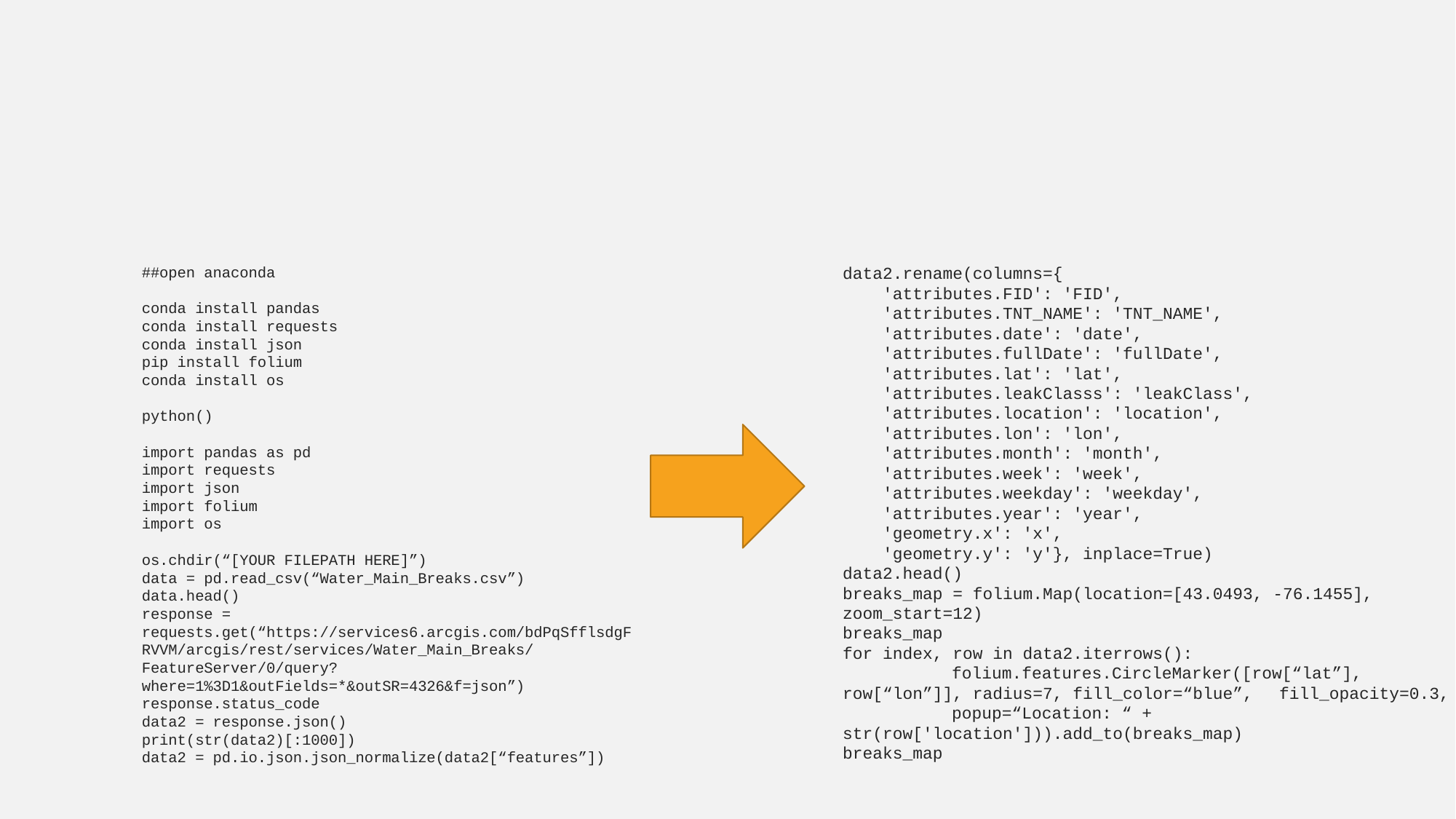

#
##open anaconda

conda install pandas
conda install requests
conda install json
pip install folium
conda install os

python()

import pandas as pd
import requests
import json
import folium
import os

os.chdir(“[YOUR FILEPATH HERE]”)
data = pd.read_csv(“Water_Main_Breaks.csv”)
data.head()
response = requests.get(“https://services6.arcgis.com/bdPqSfflsdgFRVVM/arcgis/rest/services/Water_Main_Breaks/FeatureServer/0/query?where=1%3D1&outFields=*&outSR=4326&f=json”)
response.status_code
data2 = response.json()
print(str(data2)[:1000])
data2 = pd.io.json.json_normalize(data2[“features”])
data2.rename(columns={
    'attributes.FID': 'FID',
    'attributes.TNT_NAME': 'TNT_NAME',
    'attributes.date': 'date',
    'attributes.fullDate': 'fullDate',
    'attributes.lat': 'lat',
    'attributes.leakClasss': 'leakClass',
    'attributes.location': 'location',
    'attributes.lon': 'lon',
    'attributes.month': 'month',
    'attributes.week': 'week',
    'attributes.weekday': 'weekday',
    'attributes.year': 'year',
    'geometry.x': 'x',
    'geometry.y': 'y'}, inplace=True)
data2.head()
breaks_map = folium.Map(location=[43.0493, -76.1455], zoom_start=12)
breaks_map
for index, row in data2.iterrows():
	folium.features.CircleMarker([row[“lat”], 	row[“lon”]], radius=7, fill_color=“blue”, 	fill_opacity=0.3,
	popup=“Location: “ + 			str(row['location'])).add_to(breaks_map)
breaks_map